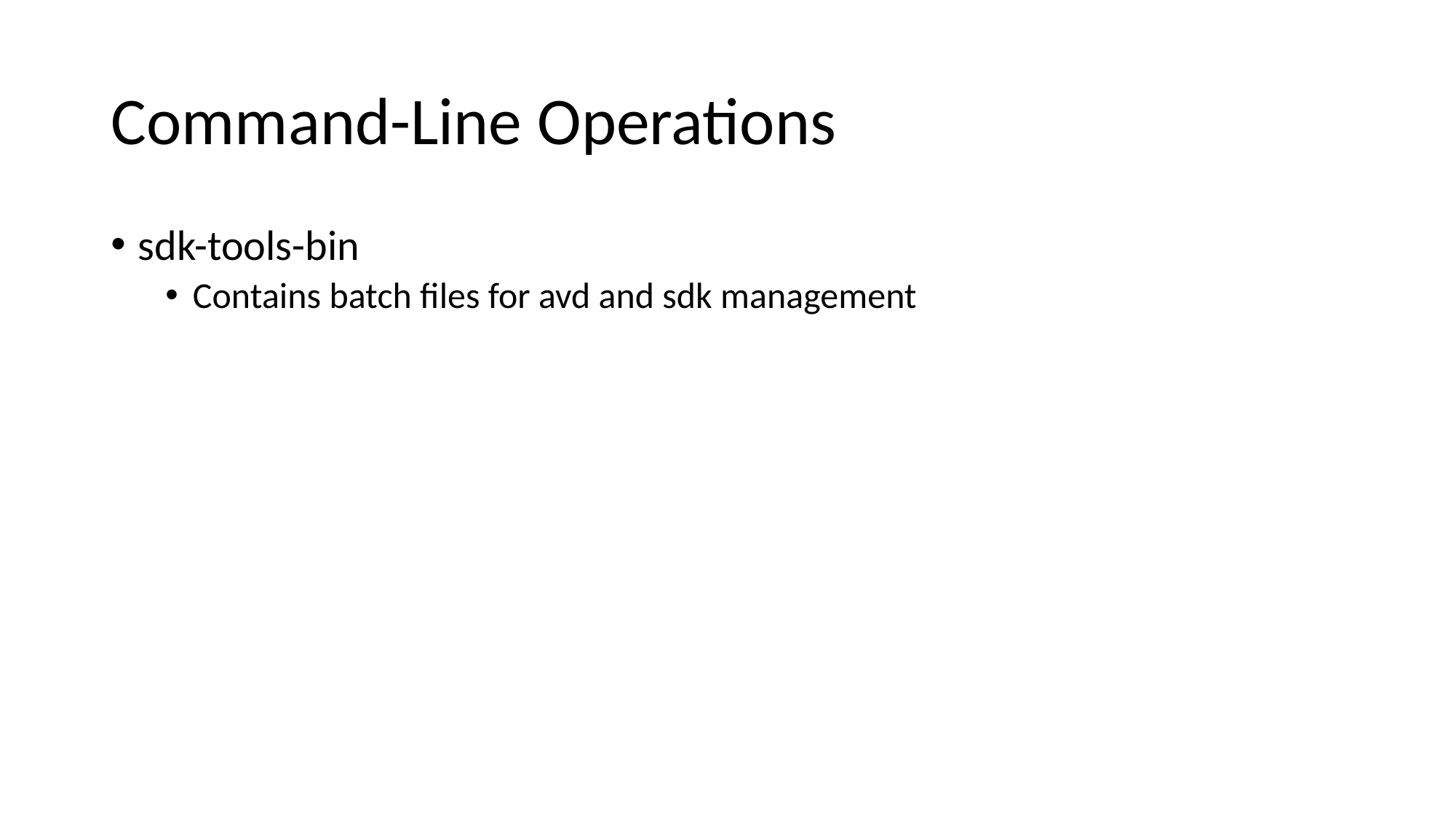

# Command-Line Operations
sdk-tools-bin
Contains batch files for avd and sdk management